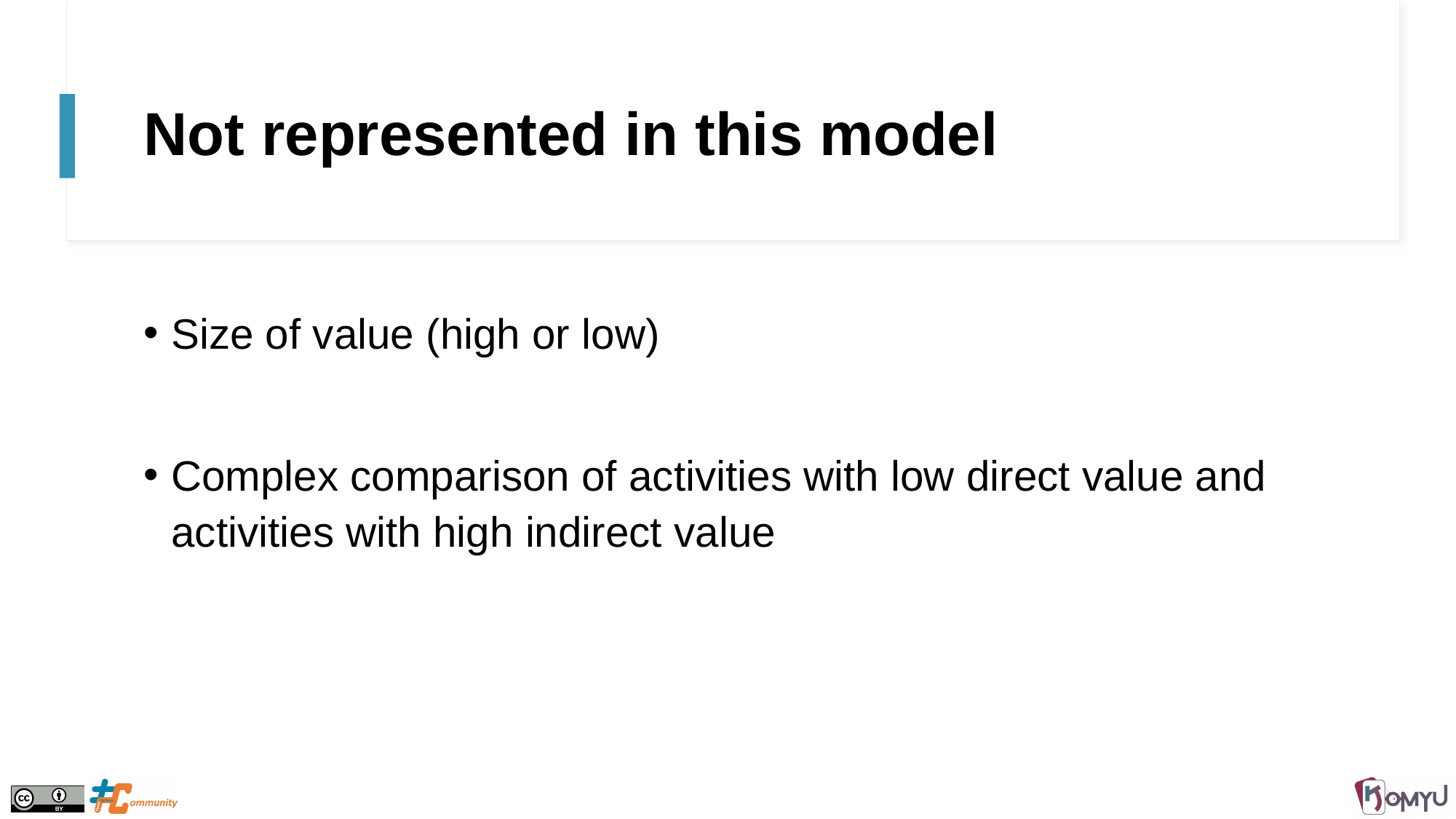

# Not represented in this model
Size of value (high or low)

Complex comparison of activities with low direct value and activities with high indirect value